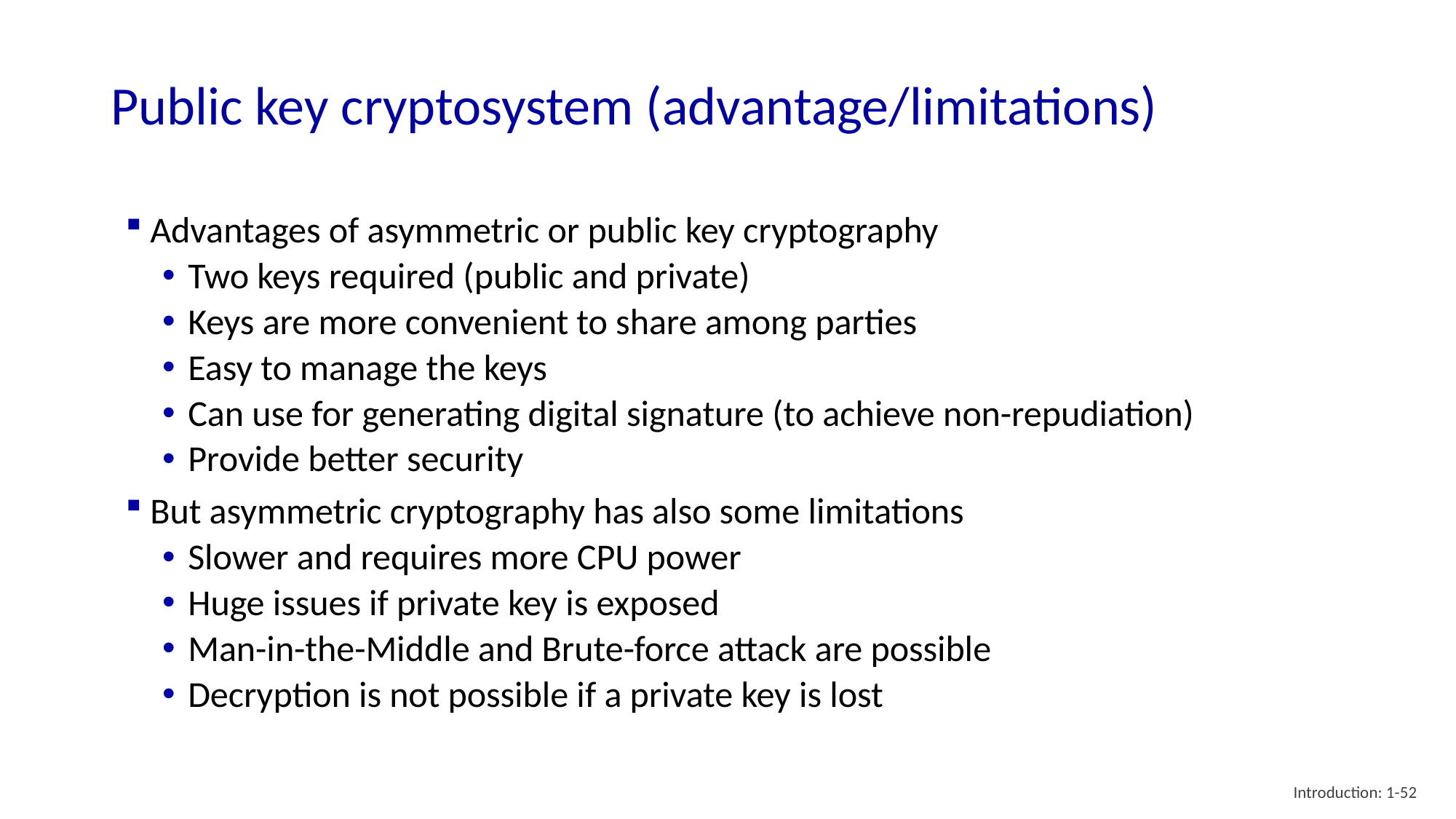

# Public key cryptosystem (advantage/limitations)
Advantages of asymmetric or public key cryptography
Two keys required (public and private)
Keys are more convenient to share among parties
Easy to manage the keys
Can use for generating digital signature (to achieve non-repudiation)
Provide better security
But asymmetric cryptography has also some limitations
Slower and requires more CPU power
Huge issues if private key is exposed
Man-in-the-Middle and Brute-force attack are possible
Decryption is not possible if a private key is lost

Introduction: 1-52